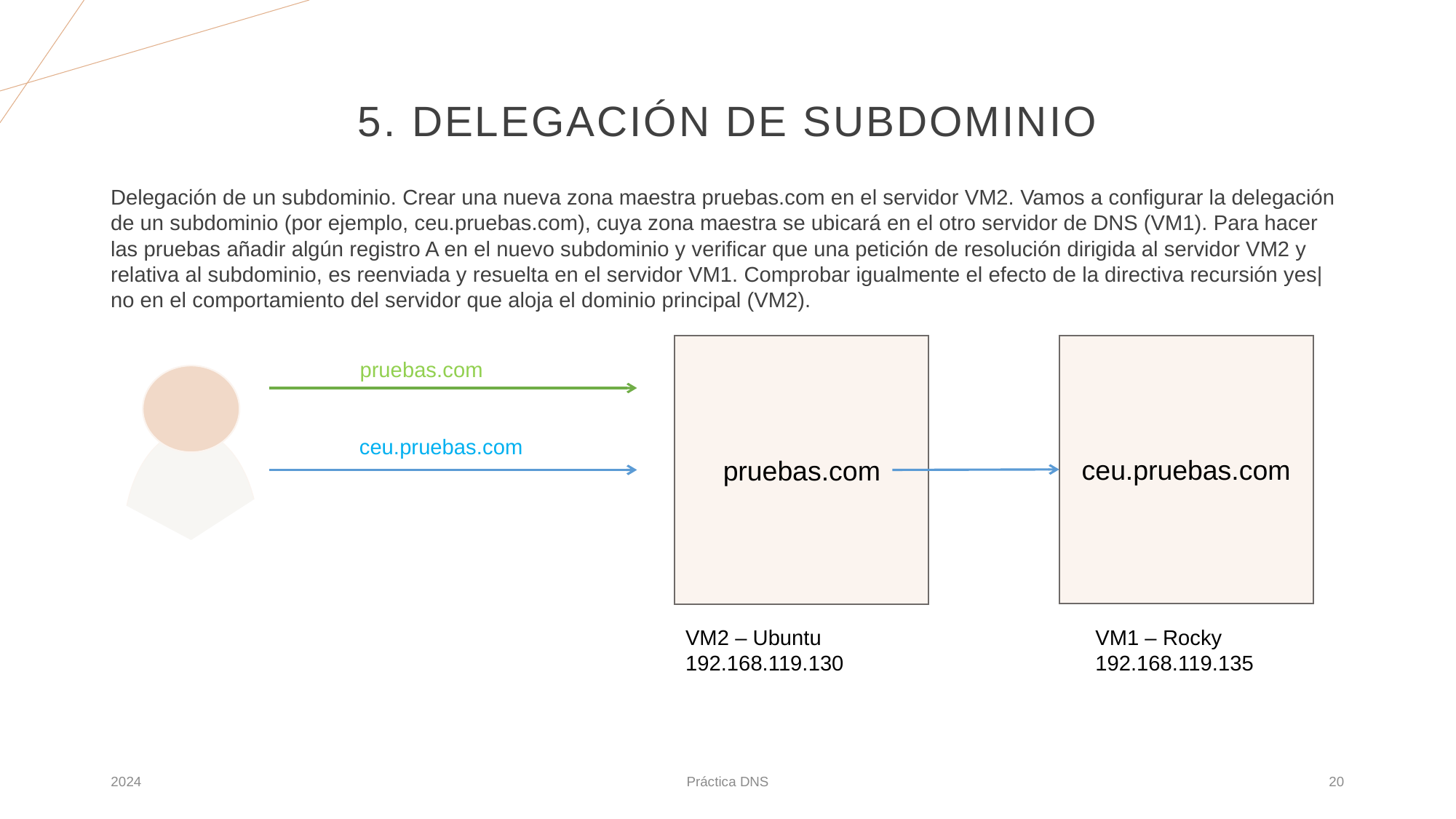

# 5. DELEGACIÓN DE SUBDOMINIO
Delegación de un subdominio. Crear una nueva zona maestra pruebas.com en el servidor VM2. Vamos a configurar la delegación de un subdominio (por ejemplo, ceu.pruebas.com), cuya zona maestra se ubicará en el otro servidor de DNS (VM1). Para hacer las pruebas añadir algún registro A en el nuevo subdominio y verificar que una petición de resolución dirigida al servidor VM2 y relativa al subdominio, es reenviada y resuelta en el servidor VM1. Comprobar igualmente el efecto de la directiva recursión yes|no en el comportamiento del servidor que aloja el dominio principal (VM2).
ceu.pruebas.com
pruebas.com
pruebas.com

ceu.pruebas.com

VM2 – Ubuntu
192.168.119.130
VM1 – Rocky
192.168.119.135
2024
Práctica DNS
20